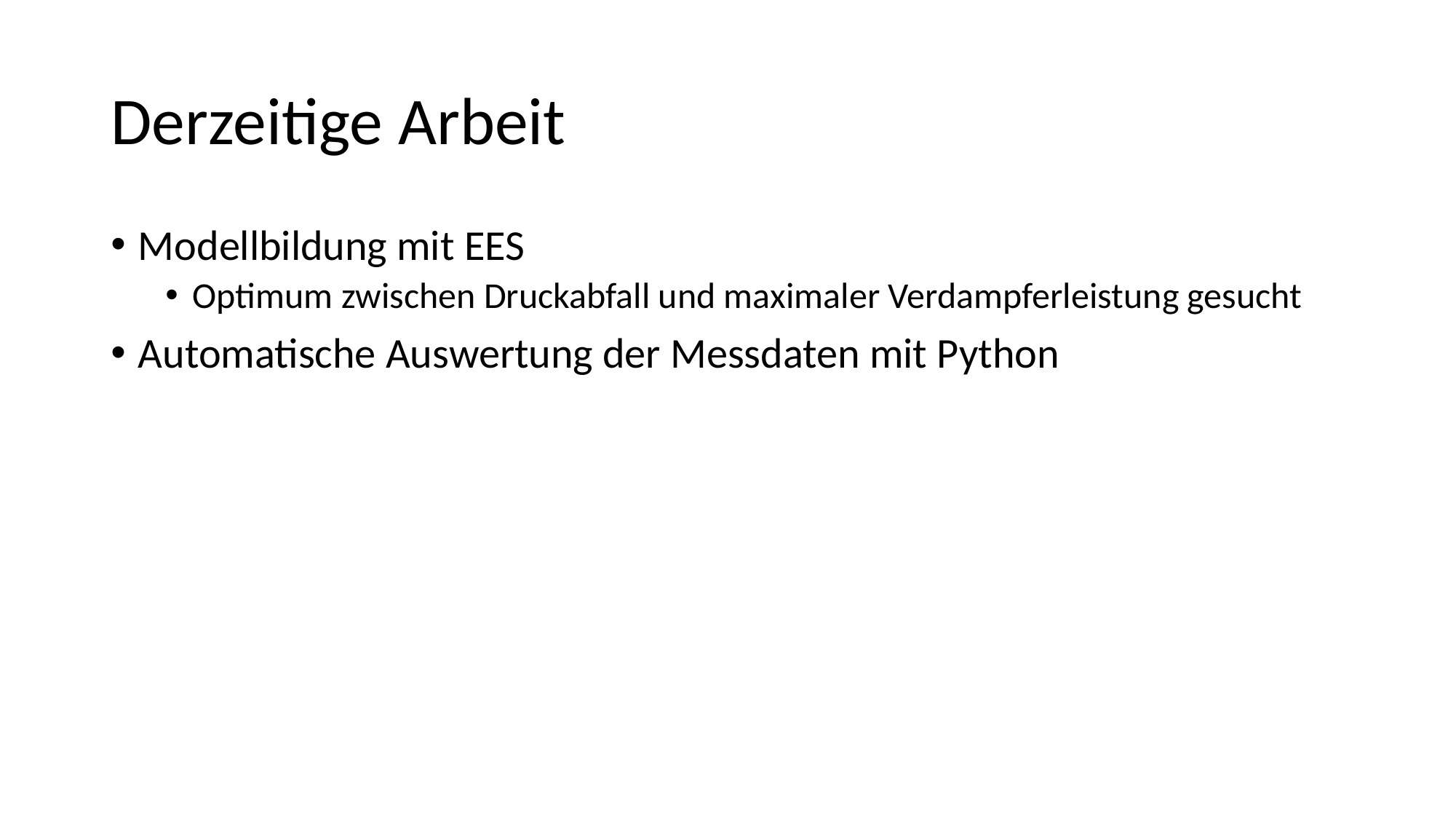

# Derzeitige Arbeit
Modellbildung mit EES
Optimum zwischen Druckabfall und maximaler Verdampferleistung gesucht
Automatische Auswertung der Messdaten mit Python